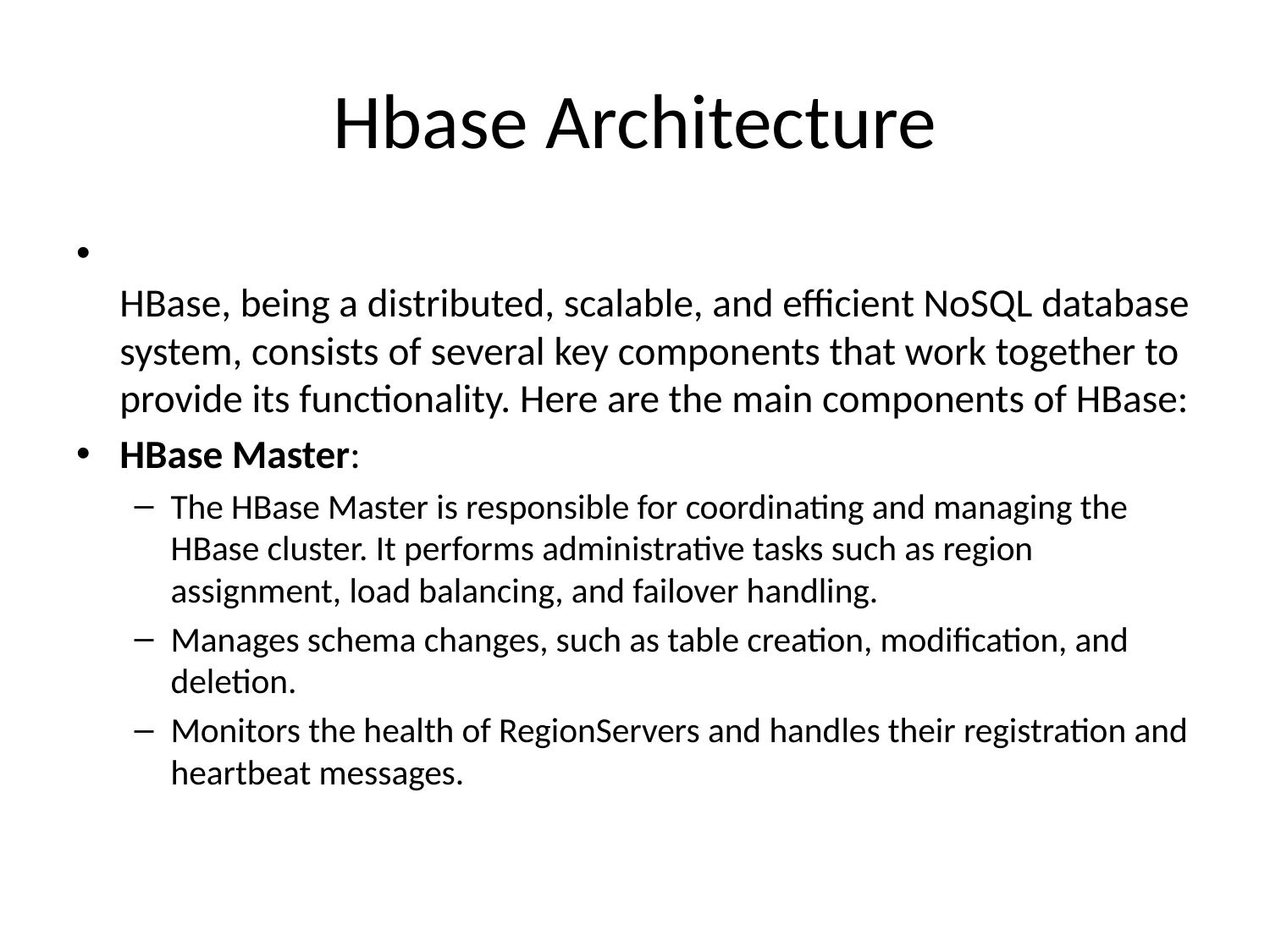

# Hbase Architecture
HBase, being a distributed, scalable, and efficient NoSQL database system, consists of several key components that work together to provide its functionality. Here are the main components of HBase:
HBase Master:
The HBase Master is responsible for coordinating and managing the HBase cluster. It performs administrative tasks such as region assignment, load balancing, and failover handling.
Manages schema changes, such as table creation, modification, and deletion.
Monitors the health of RegionServers and handles their registration and heartbeat messages.